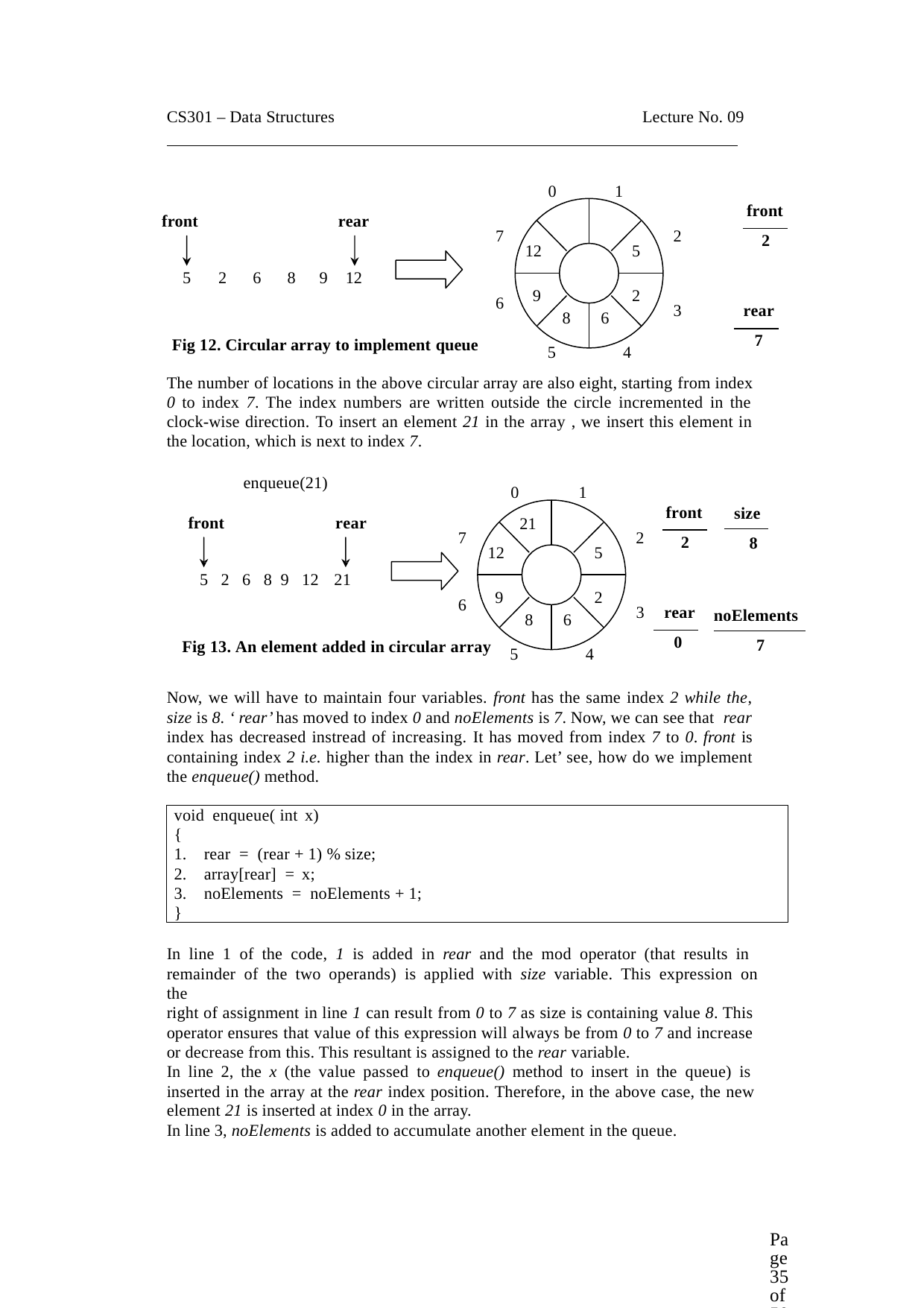

CS301 – Data Structures
Lecture No. 09

0
1

front
front
rear

2
7

2

12
5

5	2	6	8	9	12

9
2
6

3
rear

8	6

7
Fig 12. Circular array to implement queue
5	4
The number of locations in the above circular array are also eight, starting from index  0 to index 7. The index numbers are written outside the circle incremented in the  clock-wise direction. To insert an element 21 in the array , we insert this element in  the location, which is next to index 7.
enqueue(21)
0	1
21

front
size
front
rear

7
2

2
8

12
5

5   2   6   8  9   12   21

9
2
6

3	rear
noElements

8	6

0
7
Fig 13. An element added in circular array
5	4
Now, we will have to maintain four variables. front has the same index 2 while the,  size is 8. ‘ rear’ has moved to index 0 and noElements is 7. Now, we can see that  rear
index has decreased instread of increasing. It has moved from index 7 to 0. front is  containing index 2 i.e. higher than the index in rear. Let’ see, how do we implement  the enqueue() method.
void  enqueue( int x)
{
rear  =  (rear + 1) % size;
array[rear]  = x;
noElements  =  noElements + 1;
}
In line 1 of the code, 1 is added in rear and the mod operator (that results in  remainder of the two operands) is applied with size variable. This expression on the
right of assignment in line 1 can result from 0 to 7 as size is containing value 8. This  operator ensures that value of this expression will always be from 0 to 7 and increase  or decrease from this. This resultant is assigned to the rear variable.
In line 2, the x (the value passed to enqueue() method to insert in the queue) is  inserted in the array at the rear index position. Therefore, in the above case, the new
element 21 is inserted at index 0 in the array.
In line 3, noElements is added to accumulate another element in the queue.
Page 35 of 505